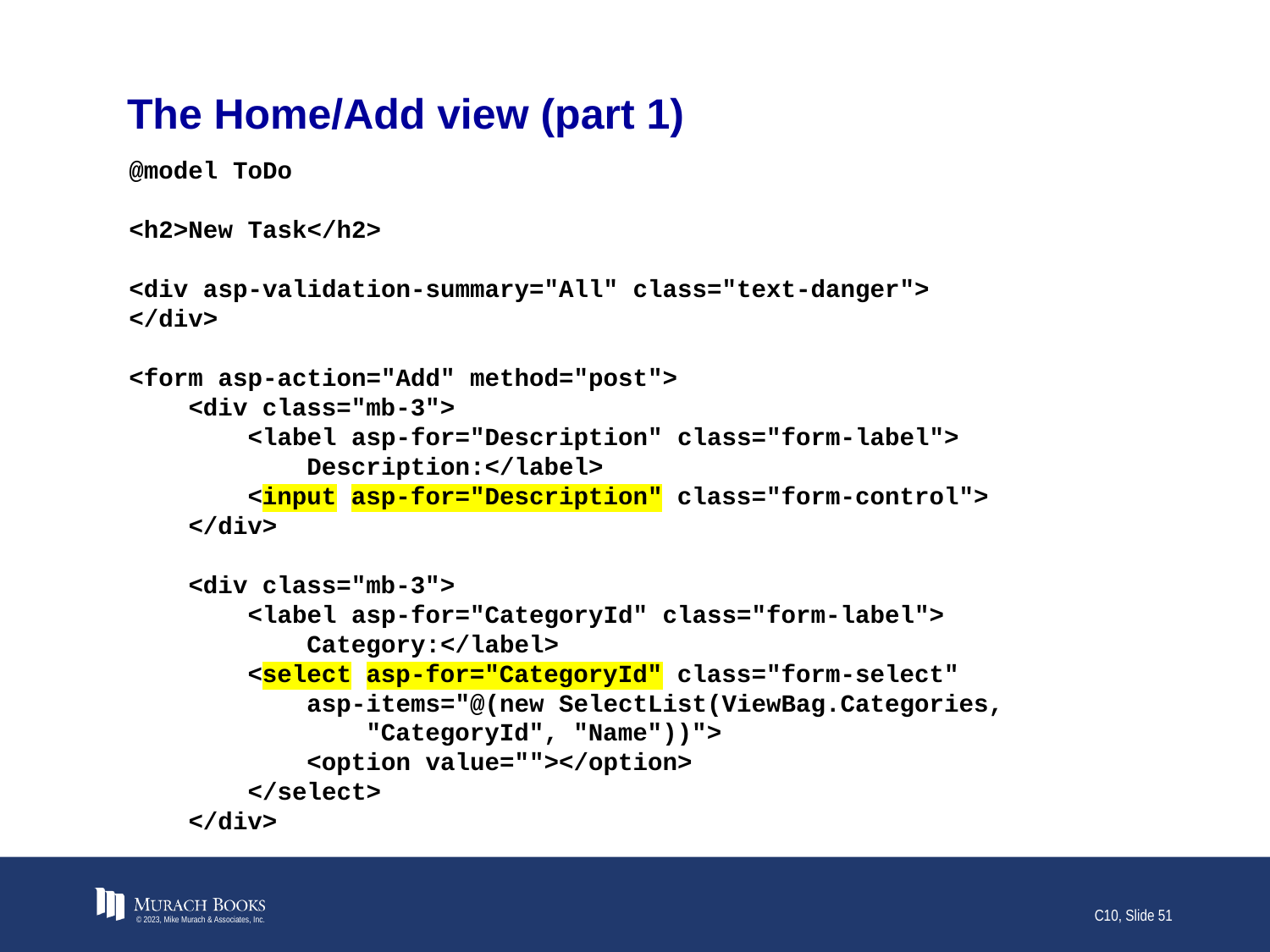

# The Home/Add view (part 1)
@model ToDo

<h2>New Task</h2>

<div asp-validation-summary="All" class="text-danger">
</div>

<form asp-action="Add" method="post">
    <div class="mb-3">
        <label asp-for="Description" class="form-label">
            Description:</label>
        <input asp-for="Description" class="form-control">
    </div>

    <div class="mb-3">
        <label asp-for="CategoryId" class="form-label">
            Category:</label>
        <select asp-for="CategoryId" class="form-select"
            asp-items="@(new SelectList(ViewBag.Categories,
                "CategoryId", "Name"))">
            <option value=""></option>
        </select>
    </div>

© 2023, Mike Murach & Associates, Inc.

C10, Slide 51